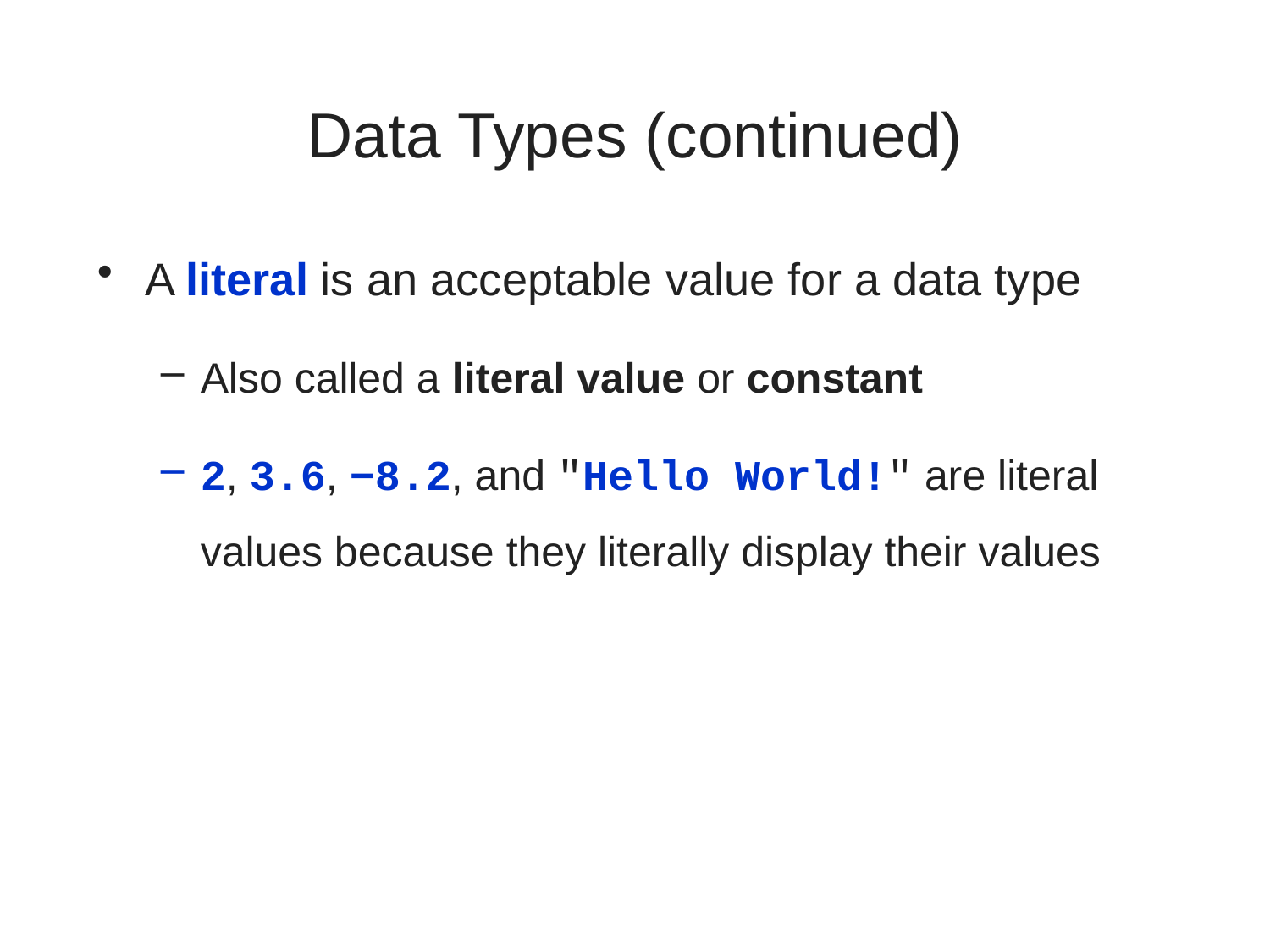

# Data Types (continued)
A literal is an acceptable value for a data type
Also called a literal value or constant
2, 3.6, −8.2, and "Hello World!" are literal values because they literally display their values
A First Book of ANSI C, Fourth Edition
26